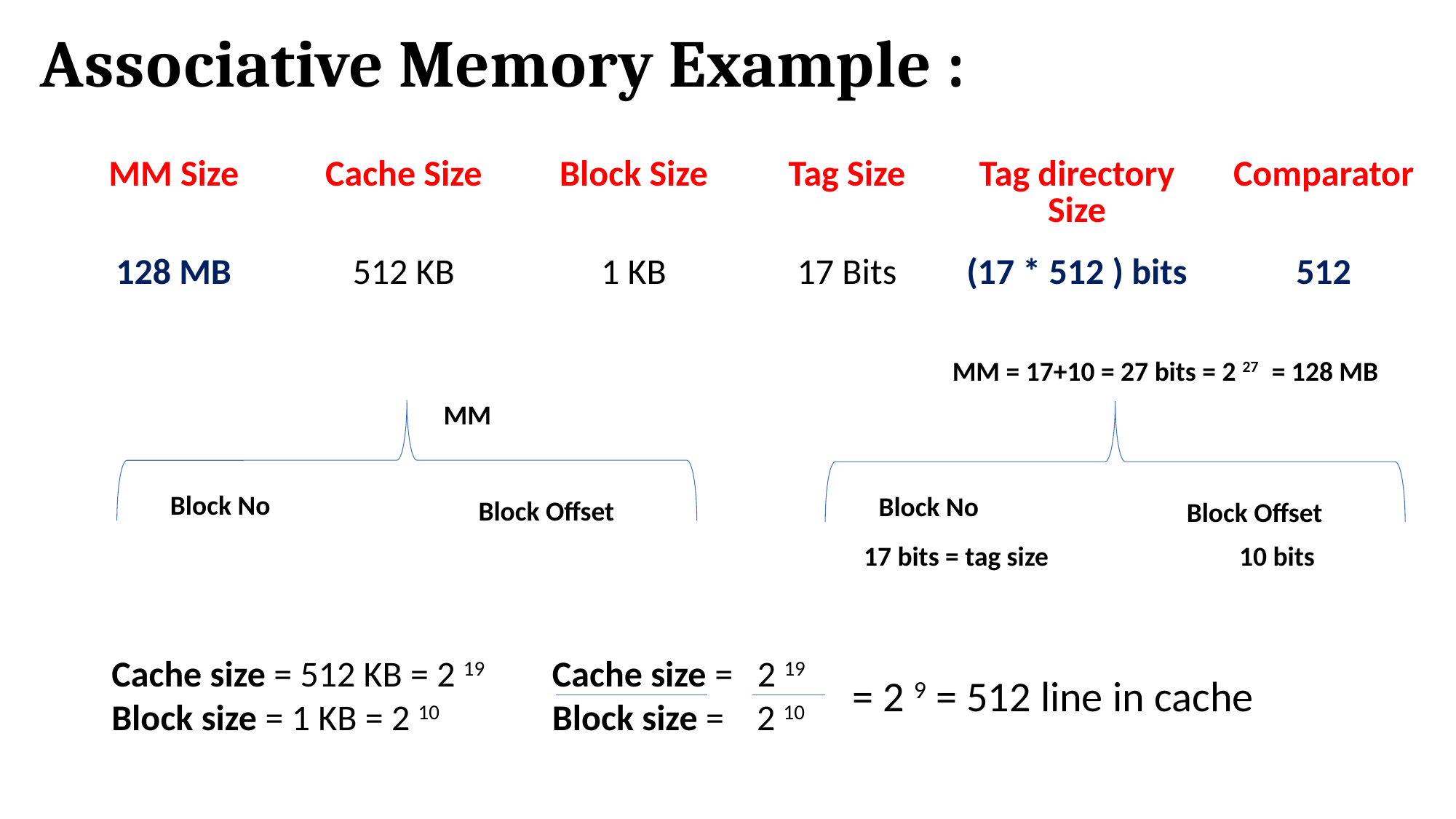

# Associative Memory Example :
| MM Size | Cache Size | Block Size | Tag Size | Tag directory Size | Comparator |
| --- | --- | --- | --- | --- | --- |
| 128 MB | 512 KB | 1 KB | 17 Bits | (17 \* 512 ) bits | 512 |

MM = 17+10 = 27 bits = 2 27   = 128 MB
MM
Block No
Block No
Block Offset
Block Offset
|  |  |
| --- | --- |
| 17 bits = tag size | 10 bits |
| --- | --- |
Cache size = 512 KB = 2 19
Block size = 1 KB = 2 10
Cache size =   2 19
Block size =    2 10
= 2 9 = 512 line in cache